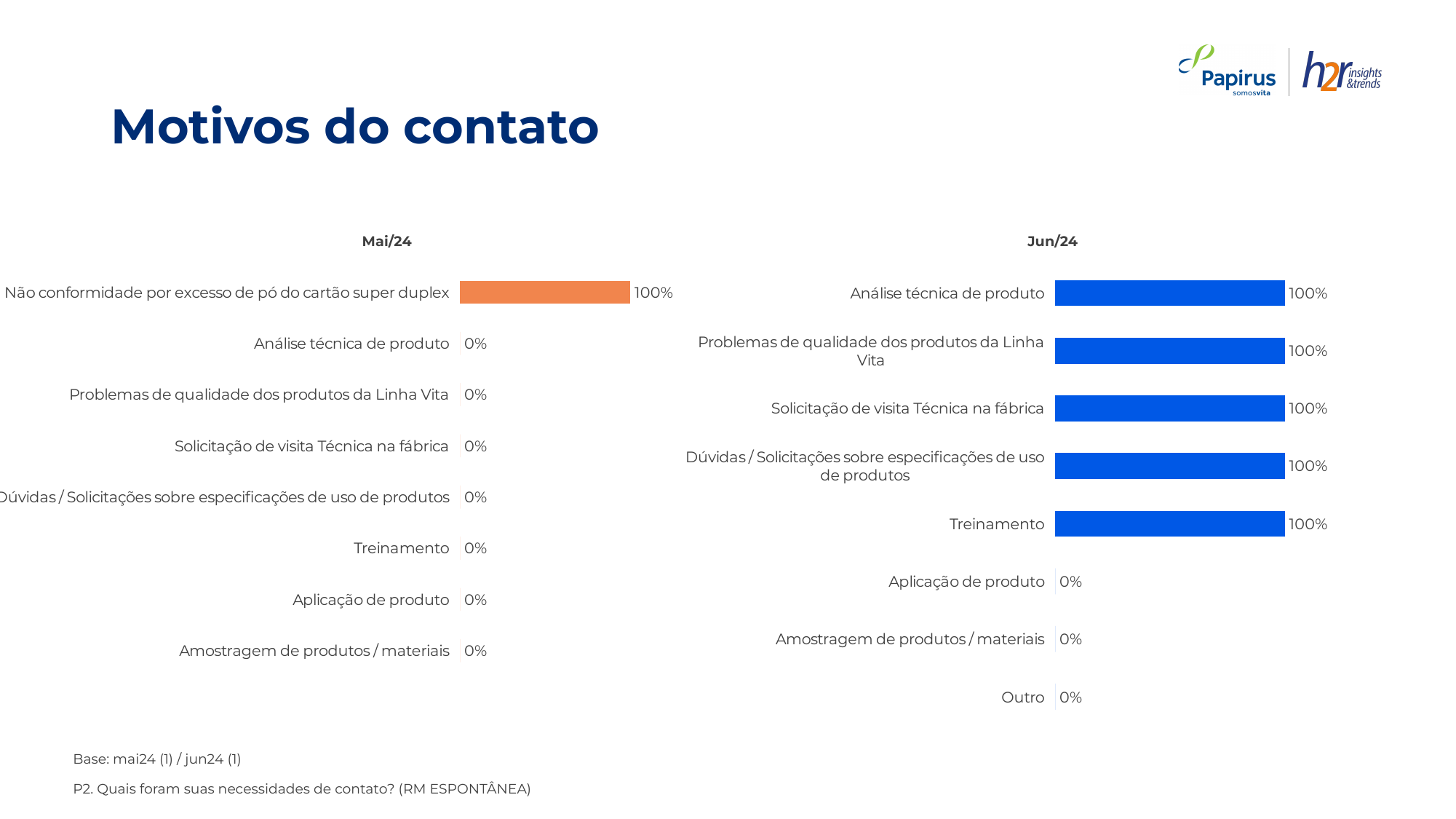

# Motivos do contato

Mai/24
Jun/24

### Chart

| Category | jun/24 |
|---|---|
| Análise técnica de produto | 1.0 |
| Problemas de qualidade dos produtos da Linha Vita | 1.0 |
| Solicitação de visita Técnica na fábrica | 1.0 |
| Dúvidas / Solicitações sobre especificações de uso de produtos | 1.0 |
| Treinamento | 1.0 |
| Aplicação de produto | 0.0 |
| Amostragem de produtos / materiais | 0.0 |
| Outro | 0.0 |

### Chart

| Category | mai/24 |
|---|---|
| Outro: Não conformidade por excesso de pó do cartão super duplex | 1.0 |
| Análise técnica de produto | 0.0 |
| Problemas de qualidade dos produtos da Linha Vita | 0.0 |
| Solicitação de visita Técnica na fábrica | 0.0 |
| Dúvidas / Solicitações sobre especificações de uso de produtos | 0.0 |
| Treinamento | 0.0 |
| Aplicação de produto | 0.0 |
| Amostragem de produtos / materiais | 0.0 |
Base: mai24 (1) / jun24 (1)
P2. Quais foram suas necessidades de contato? (RM ESPONTÂNEA)